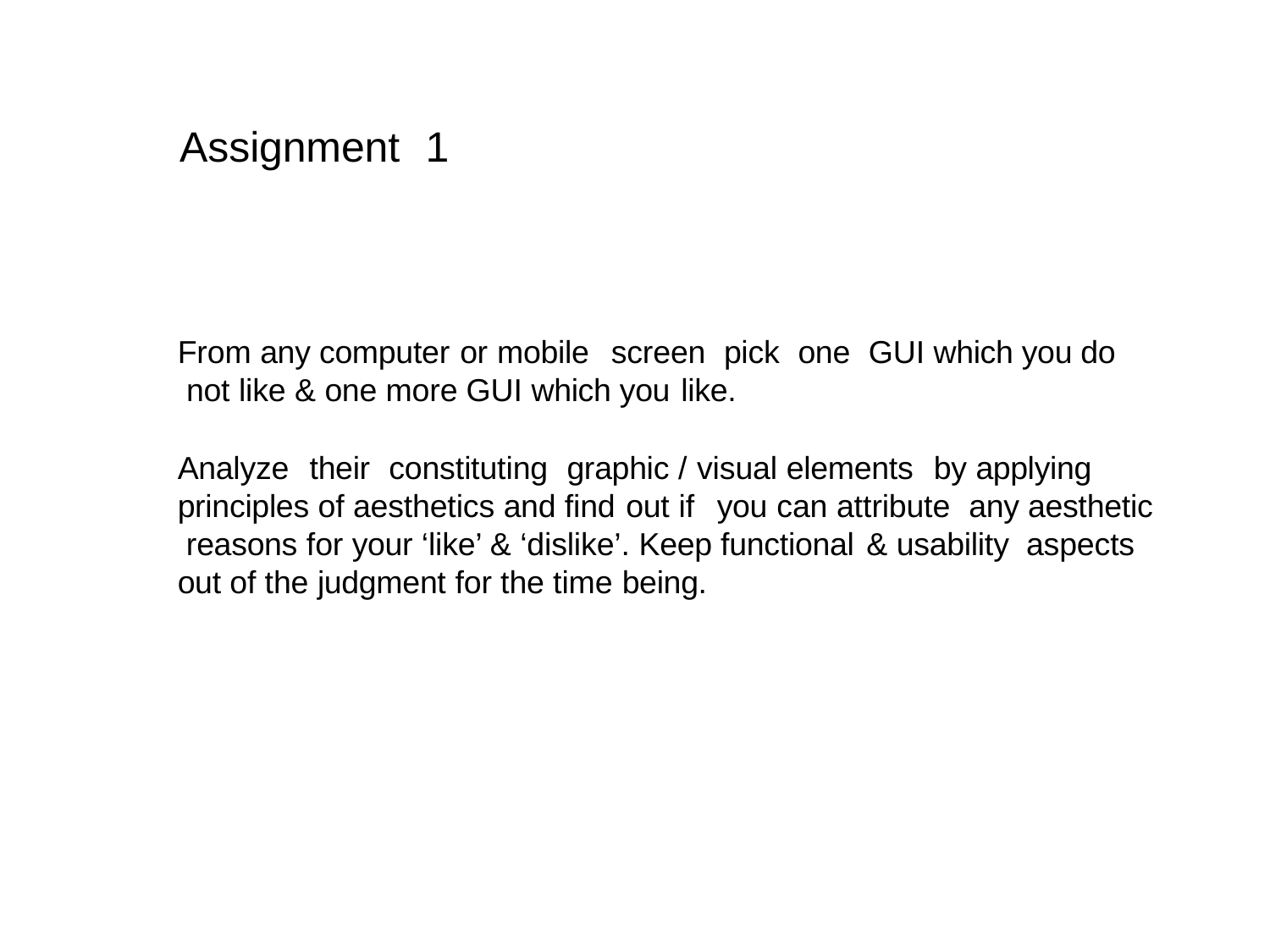

# Assignment	1
From any computer or mobile	screen	pick	one	GUI which you do  not like & one more GUI which you like.

Analyze	their	constituting	graphic / visual elements	by applying  principles of aesthetics and find out if	you can attribute	any aesthetic  reasons for your ‘like’ & ‘dislike’. Keep functional & usability	aspects  out of the judgment for the time being.